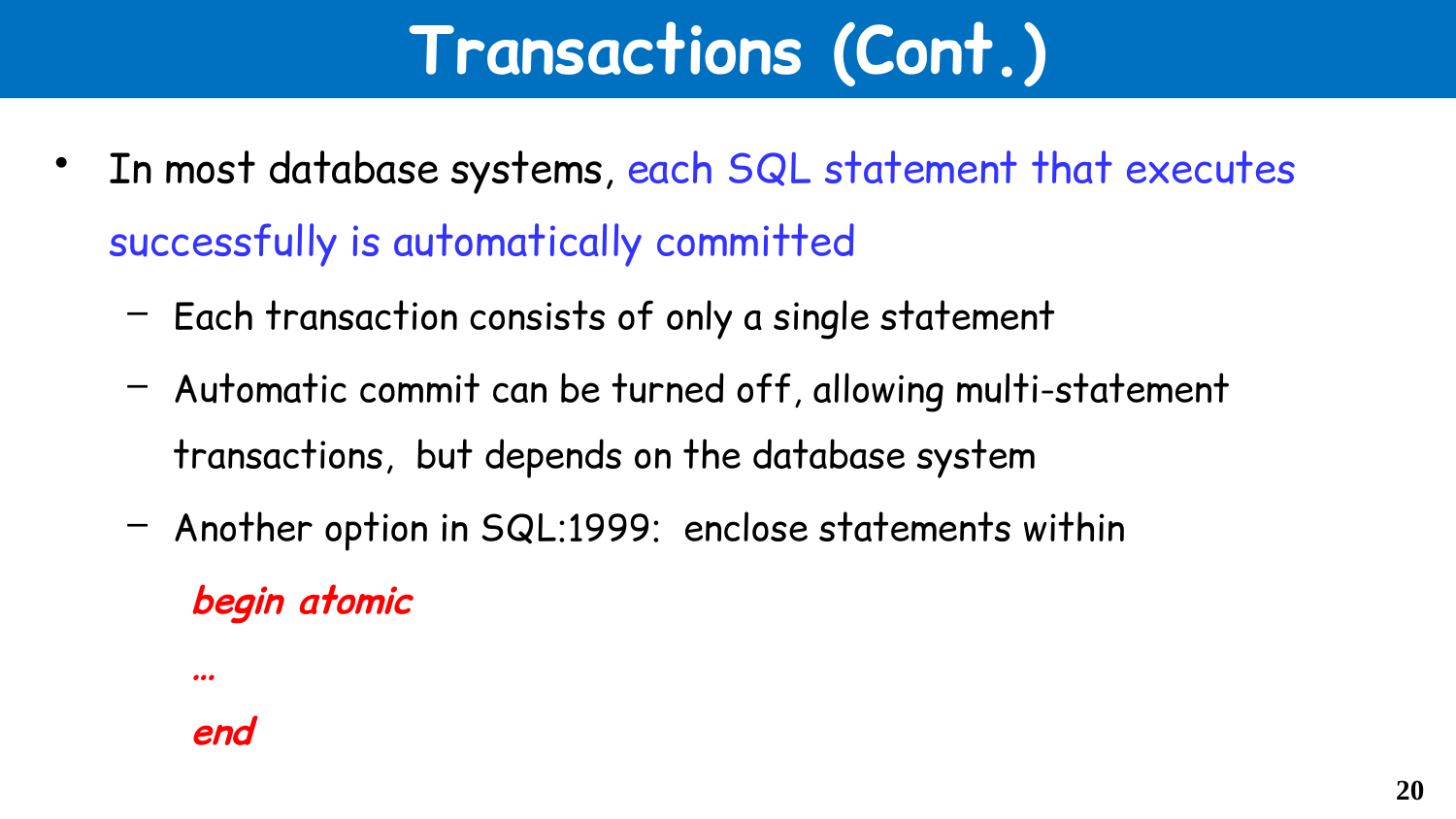

# Transactions (Cont.)
In most database systems, each SQL statement that executes successfully is automatically committed
Each transaction consists of only a single statement
Automatic commit can be turned off, allowing multi-statement transactions,  but depends on the database system
Another option in SQL:1999:  enclose statements within
begin atomic
…
end